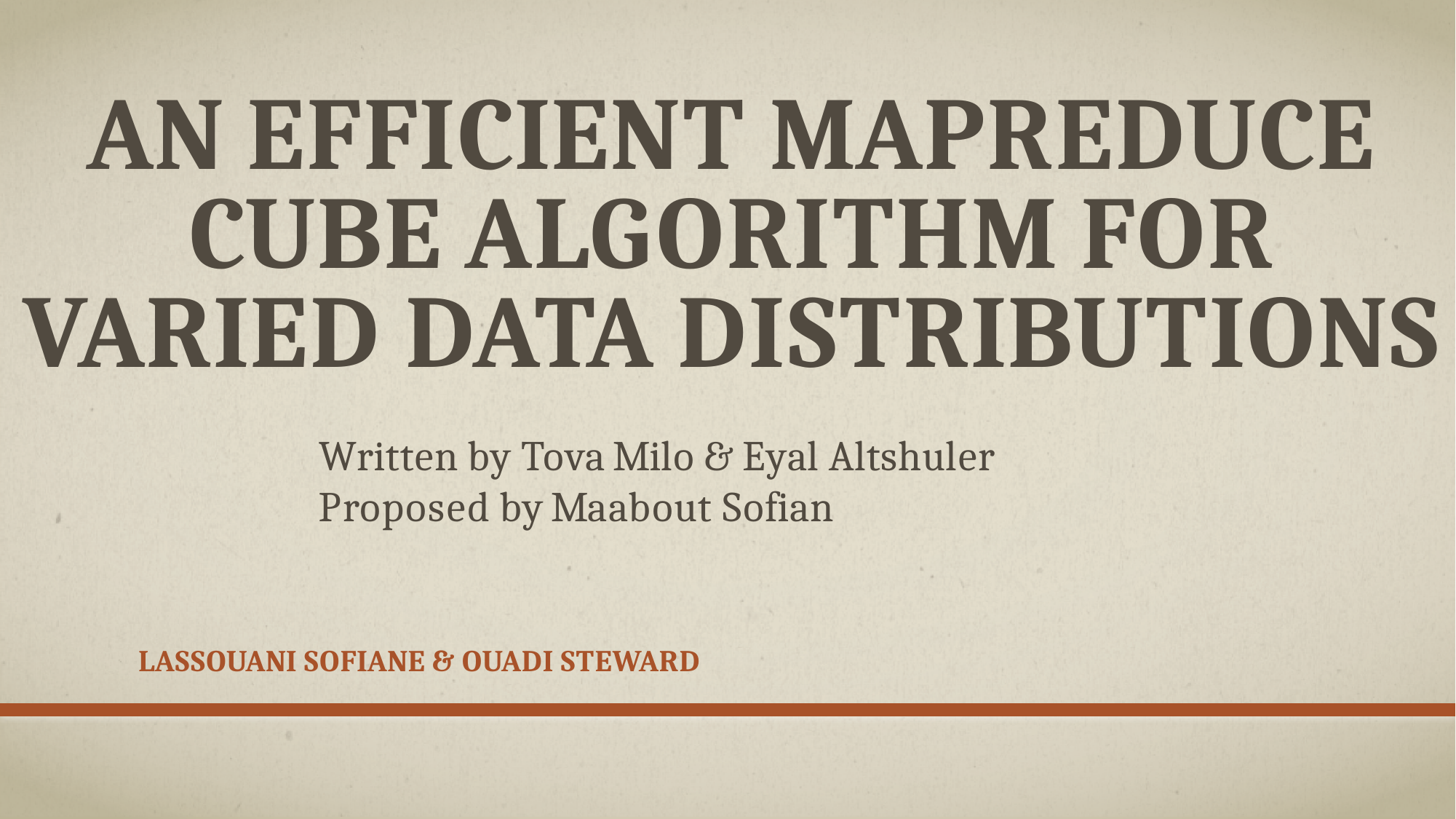

# An efficient mapreduce cube algorithm for varied data distributions
Written by Tova Milo & Eyal Altshuler
Proposed by Maabout Sofian
Lassouani sofiane & ouadi steward